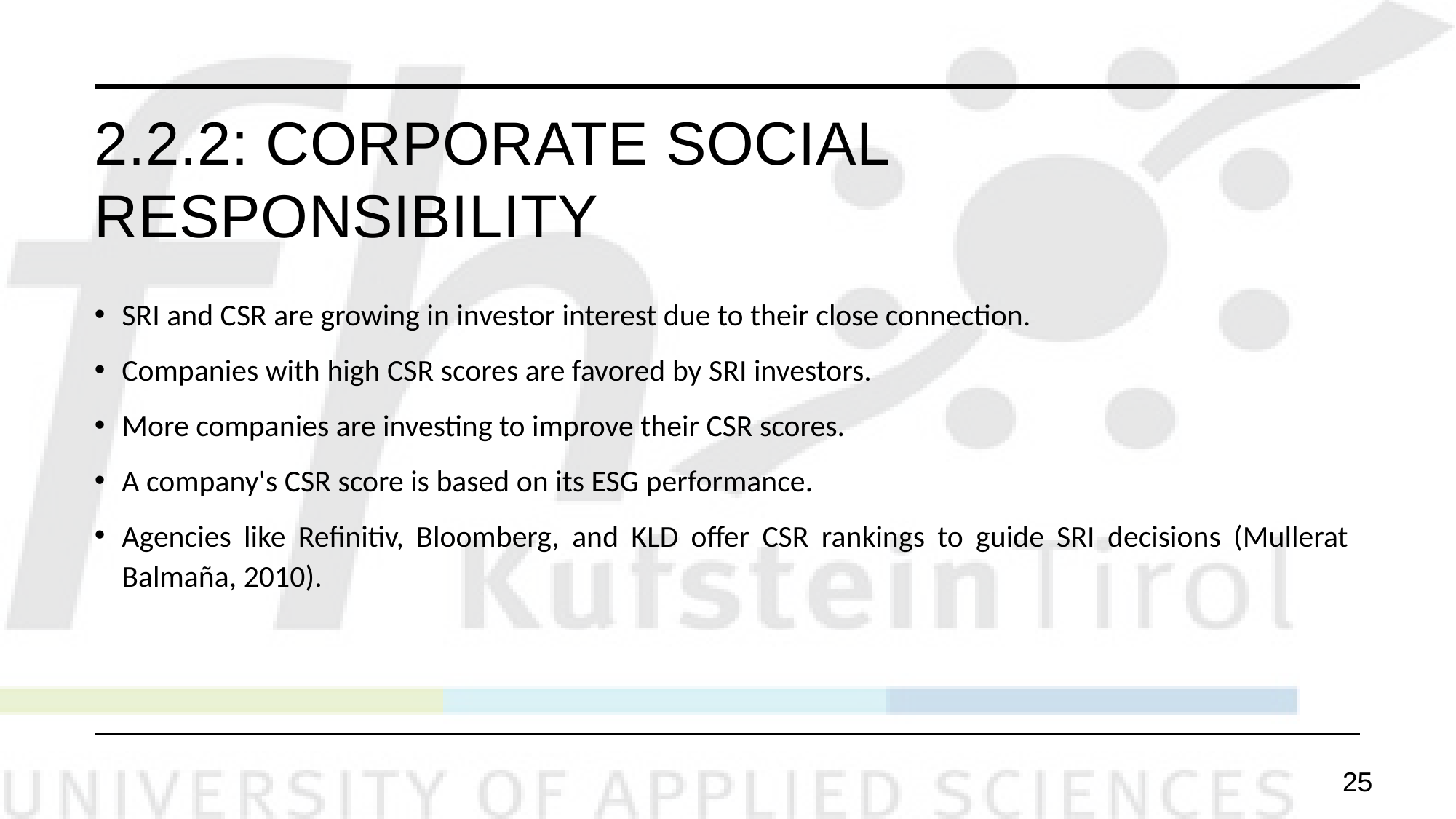

# 2.2.2: Corporate Social Responsibility
SRI and CSR are growing in investor interest due to their close connection.
Companies with high CSR scores are favored by SRI investors.
More companies are investing to improve their CSR scores.
A company's CSR score is based on its ESG performance.
Agencies like Refinitiv, Bloomberg, and KLD offer CSR rankings to guide SRI decisions (Mullerat Balmaña, 2010).

25